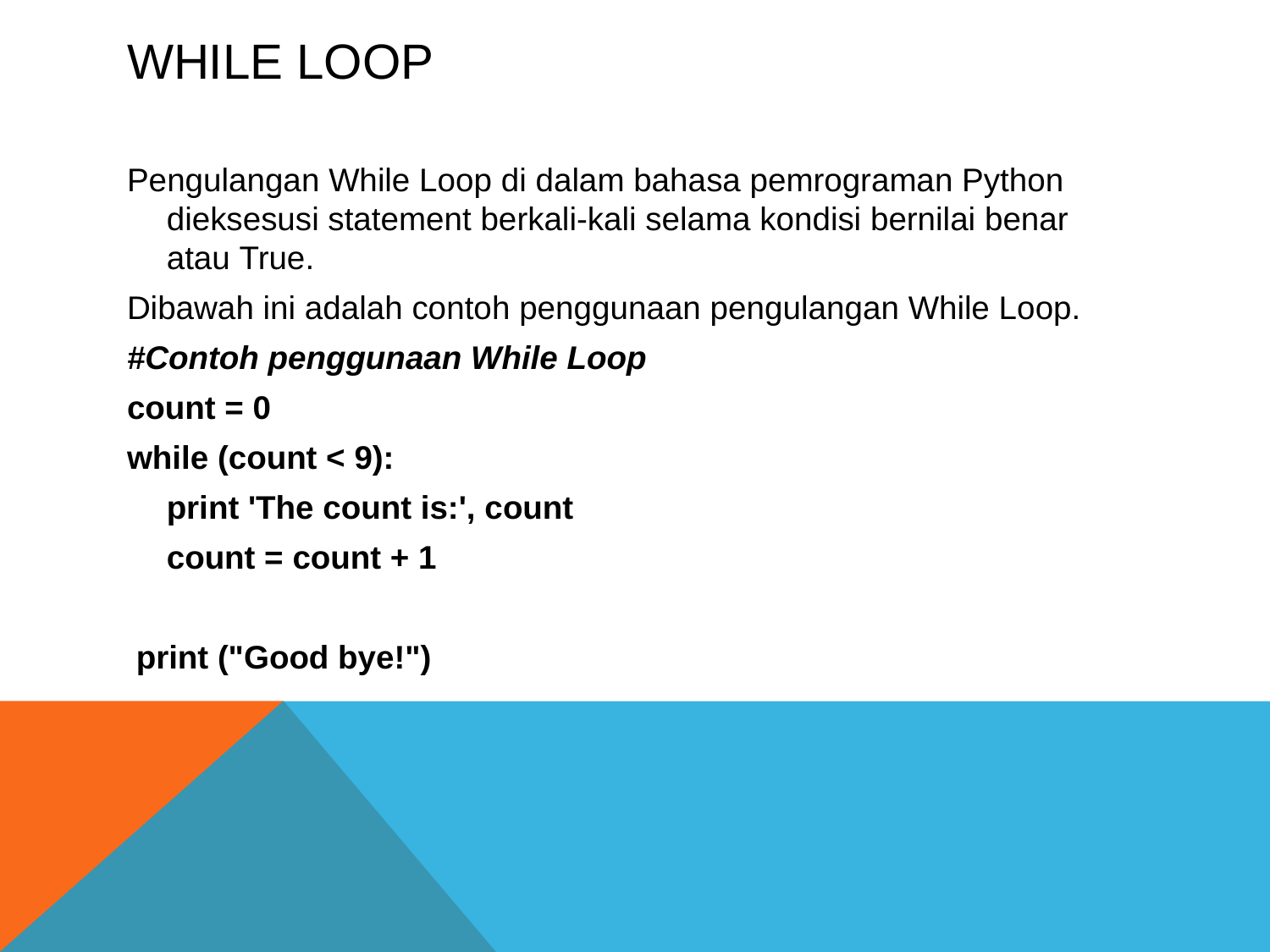

# While Loop
Pengulangan While Loop di dalam bahasa pemrograman Python dieksesusi statement berkali-kali selama kondisi bernilai benar atau True.
Dibawah ini adalah contoh penggunaan pengulangan While Loop.
#Contoh penggunaan While Loop
count = 0
while (count < 9):
 	print 'The count is:', count
	count = count + 1

 print ("Good bye!")